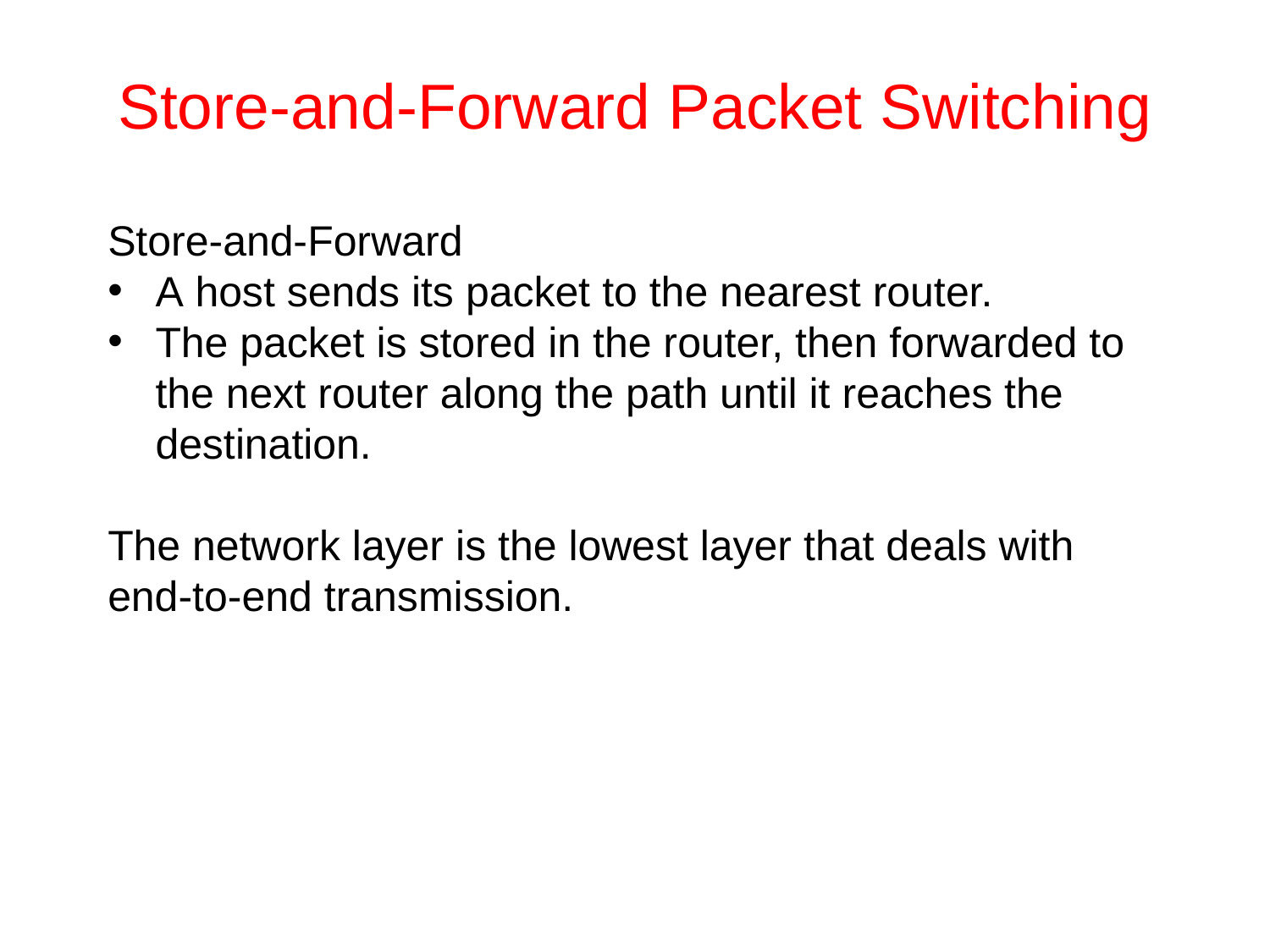

# Store-and-Forward Packet Switching
Store-and-Forward
A host sends its packet to the nearest router.
The packet is stored in the router, then forwarded to the next router along the path until it reaches the destination.

The network layer is the lowest layer that deals with end-to-end transmission.